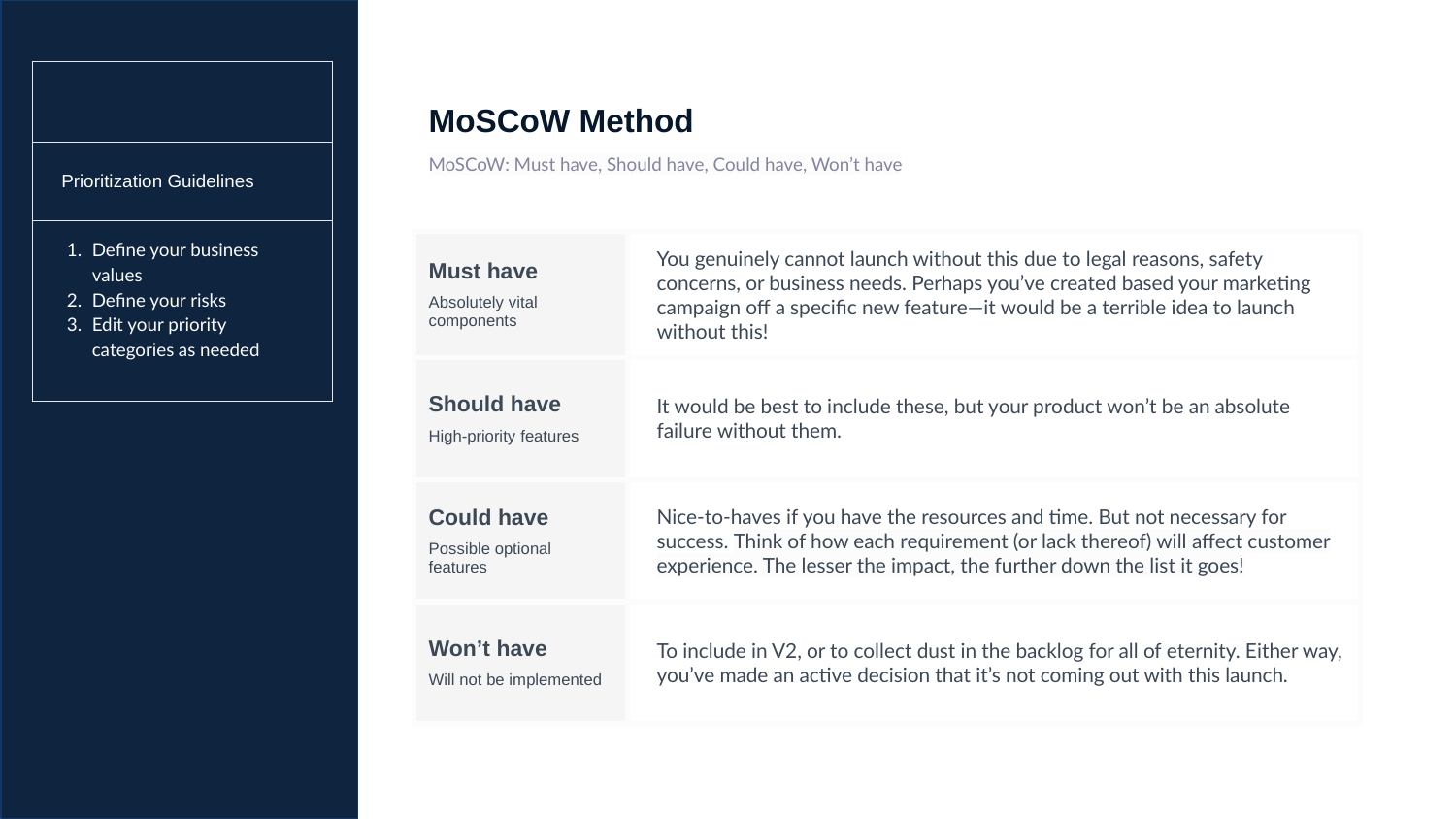

|  |  |  |
| --- | --- | --- |
| Prioritization Guidelines |  |  |
| Define your business values Define your risks Edit your priority categories as needed |  |  |
|  |  |  |
|  |  |  |
# MoSCoW Method
MoSCoW: Must have, Should have, Could have, Won’t have
| Must have Absolutely vital components | You genuinely cannot launch without this due to legal reasons, safety concerns, or business needs. Perhaps you’ve created based your marketing campaign off a specific new feature—it would be a terrible idea to launch without this! |
| --- | --- |
| Should have High-priority features | It would be best to include these, but your product won’t be an absolute failure without them. |
| Could have Possible optional features | Nice-to-haves if you have the resources and time. But not necessary for success. Think of how each requirement (or lack thereof) will affect customer experience. The lesser the impact, the further down the list it goes! |
| Won’t have Will not be implemented | To include in V2, or to collect dust in the backlog for all of eternity. Either way, you’ve made an active decision that it’s not coming out with this launch. |